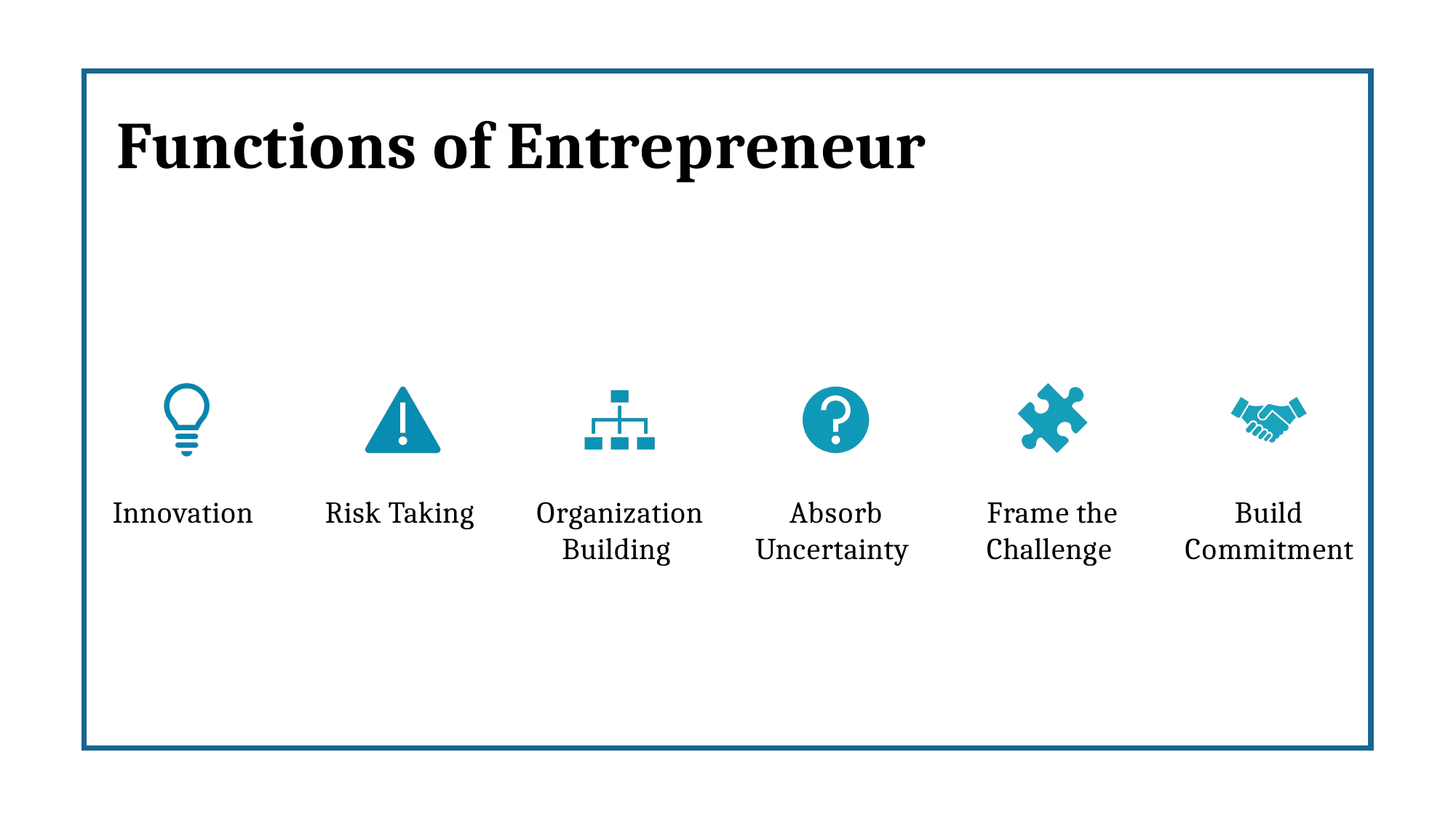

Functions of Entrepreneur
Innovation
Risk Taking
Organization Building
Absorb Uncertainty
Frame the Challenge
Build Commitment